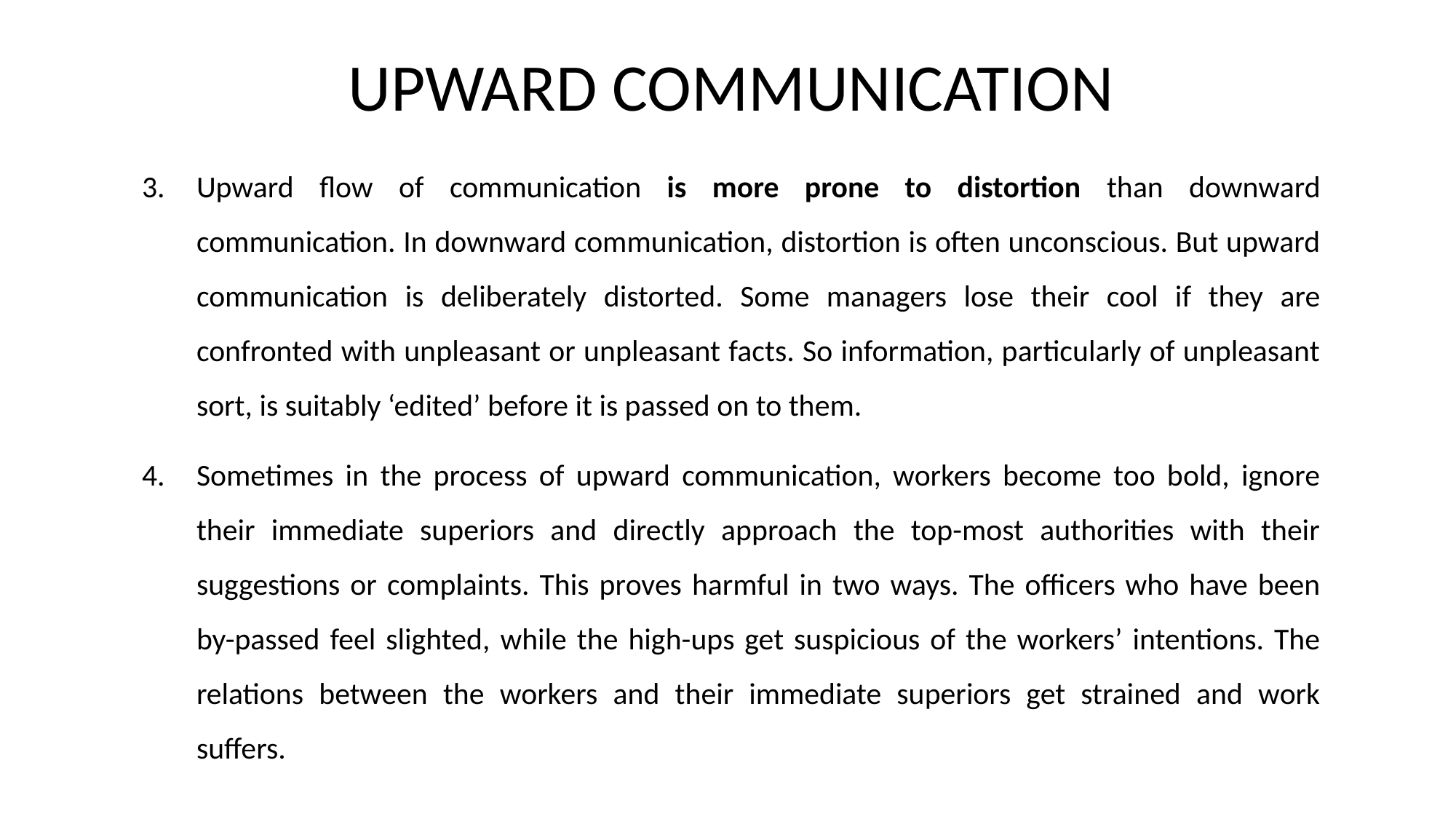

# UPWARD COMMUNICATION
Upward flow of communication is more prone to distortion than downward communication. In downward communication, distortion is often unconscious. But upward communication is deliberately distorted. Some managers lose their cool if they are confronted with unpleasant or unpleasant facts. So information, particularly of unpleasant sort, is suitably ‘edited’ before it is passed on to them.
Sometimes in the process of upward communication, workers become too bold, ignore their immediate superiors and directly approach the top-most authorities with their suggestions or complaints. This proves harmful in two ways. The officers who have been by-passed feel slighted, while the high-ups get suspicious of the workers’ intentions. The relations between the workers and their immediate superiors get strained and work suffers.